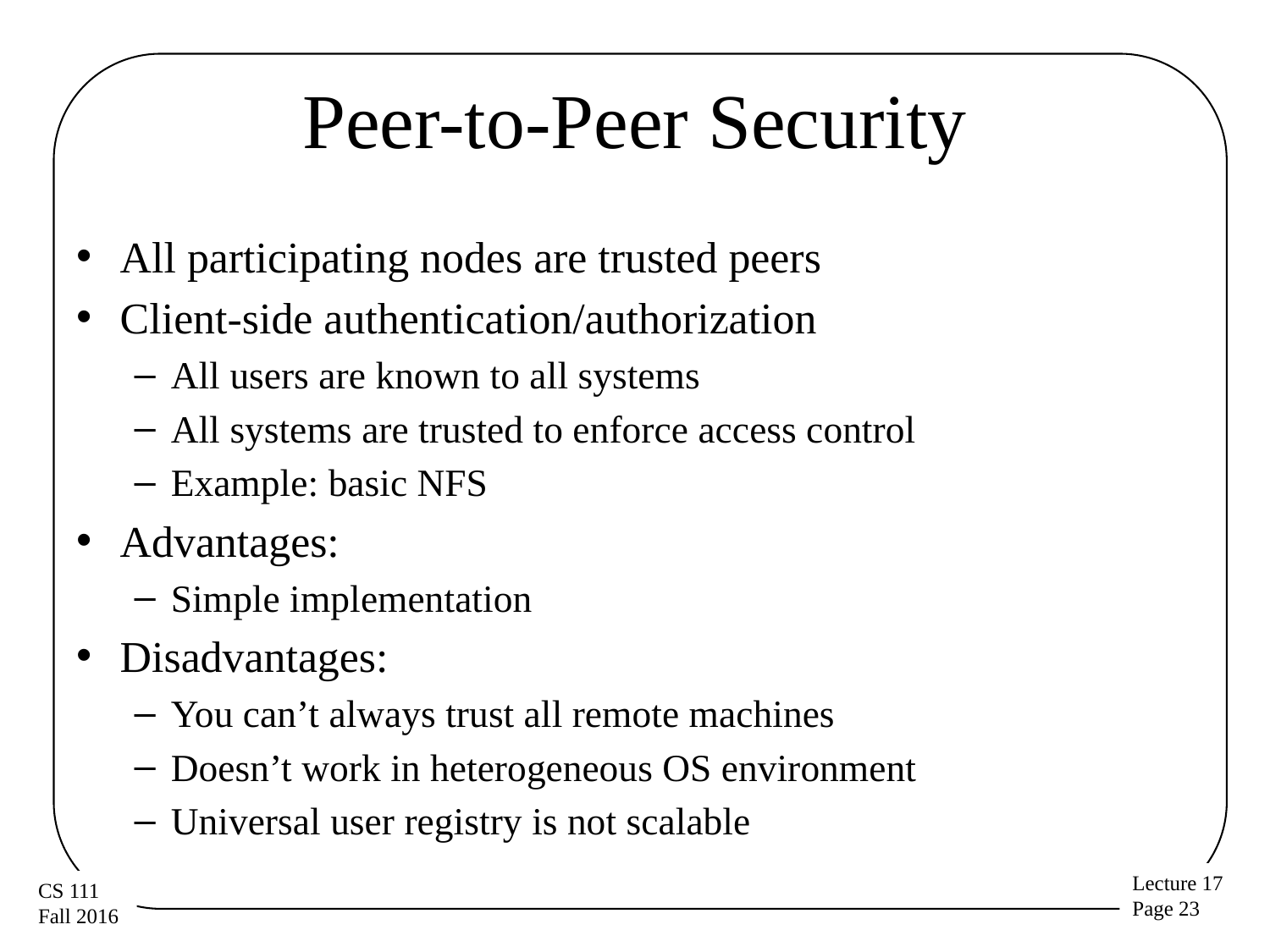

# Peer-to-Peer Security
All participating nodes are trusted peers
Client-side authentication/authorization
All users are known to all systems
All systems are trusted to enforce access control
Example: basic NFS
Advantages:
Simple implementation
Disadvantages:
You can’t always trust all remote machines
Doesn’t work in heterogeneous OS environment
Universal user registry is not scalable